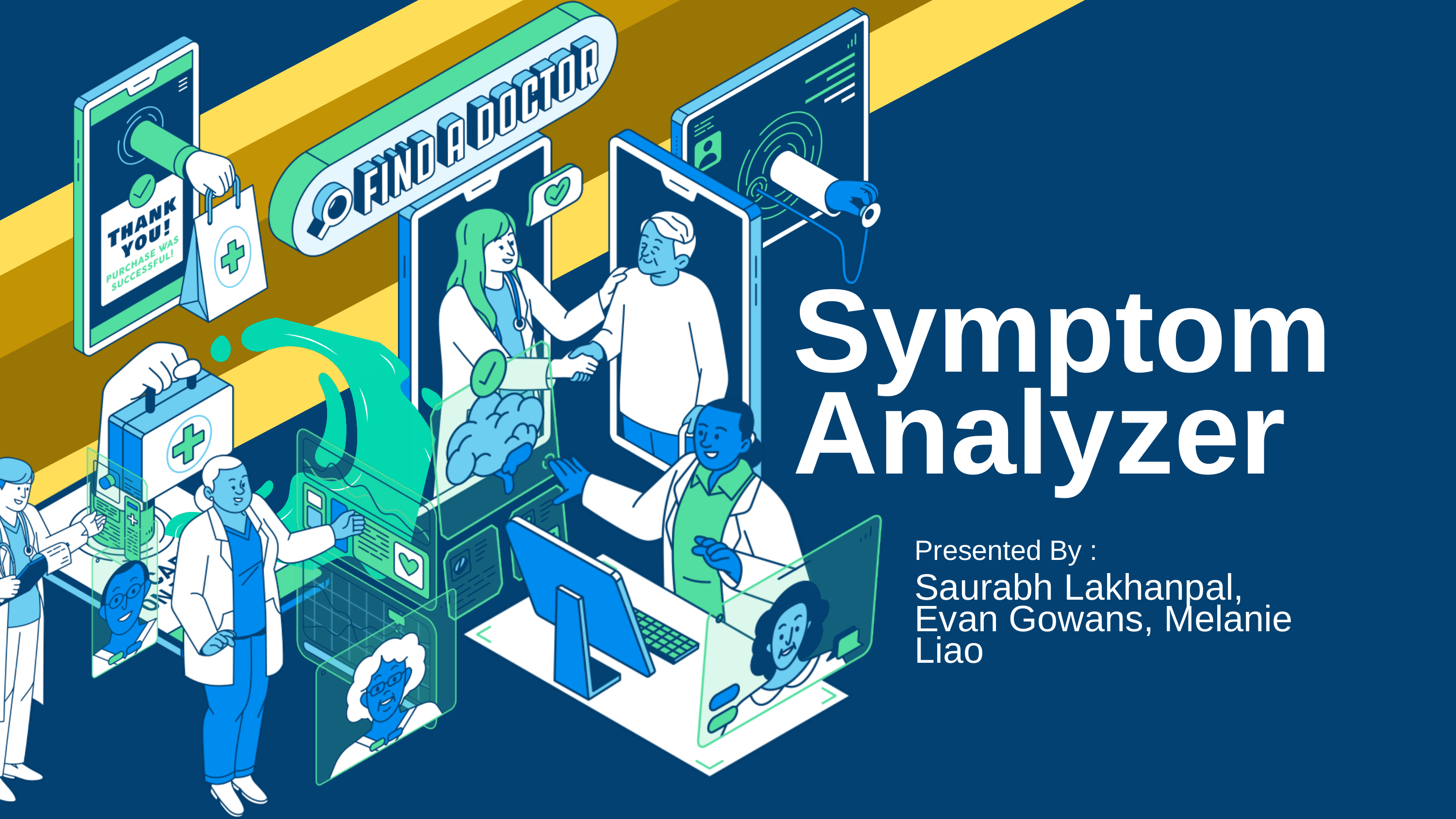

Symptom
Analyzer

Presented By :
Saurabh Lakhanpal, Evan Gowans, Melanie Liao